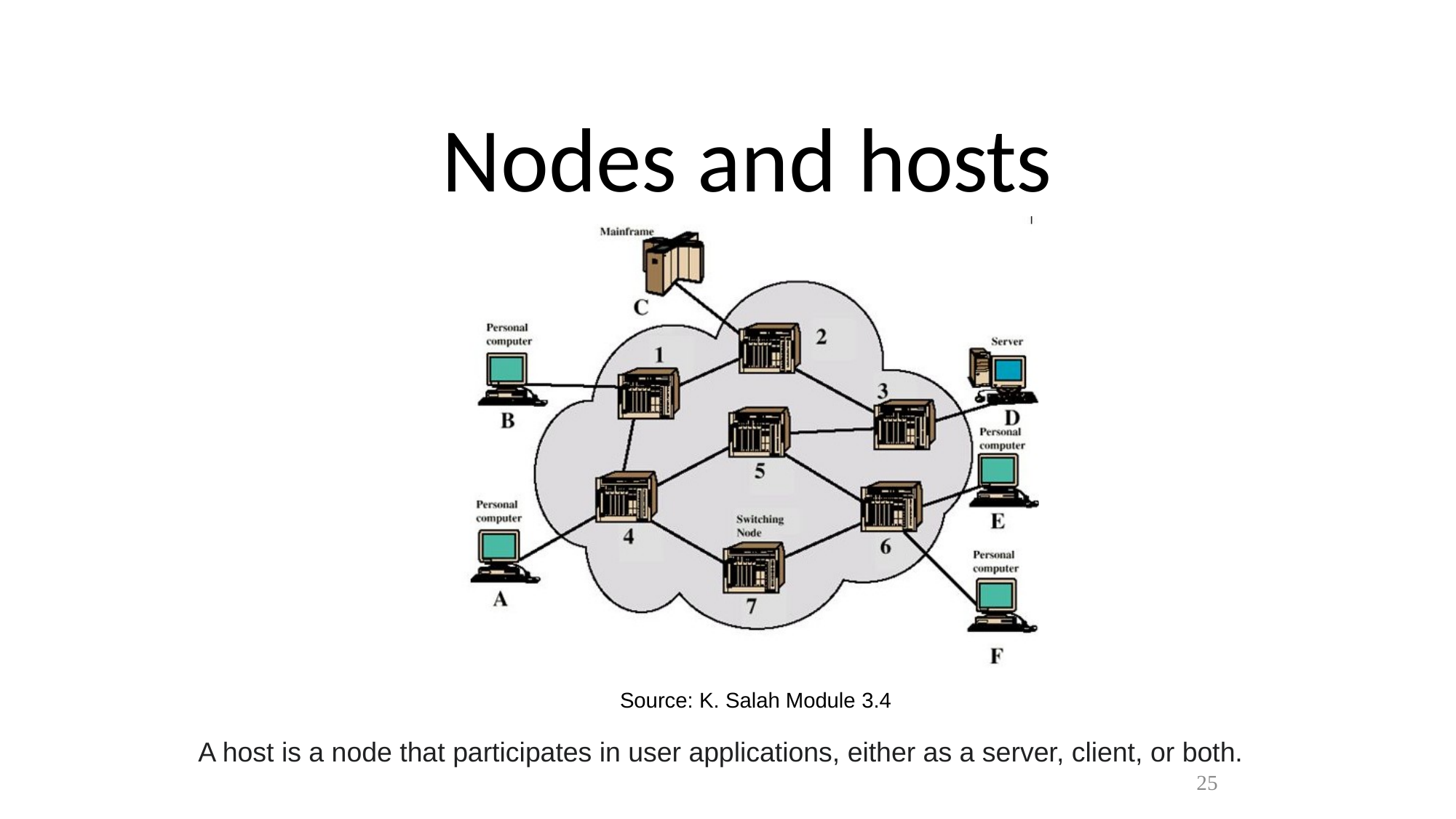

# Nodes and hosts

Source: K. Salah Module 3.4
A host is a node that participates in user applications, either as a server, client, or both.
25